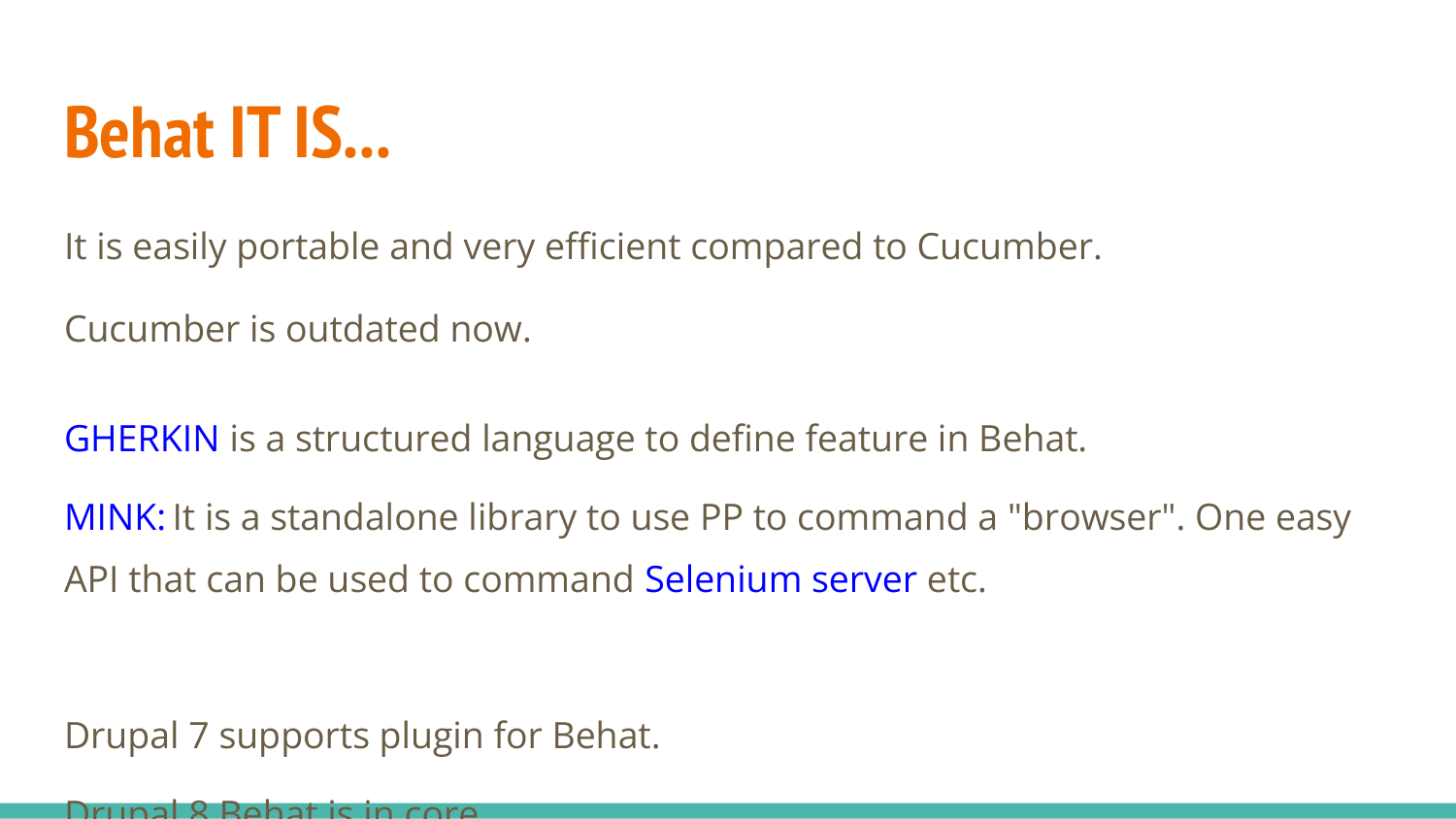

# Behat IT IS...
It is easily portable and very efficient compared to Cucumber.
Cucumber is outdated now.
GHERKIN is a structured language to define feature in Behat.
MINK: It is a standalone library to use PP to command a "browser". One easy API that can be used to command Selenium server etc.

Drupal 7 supports plugin for Behat.
Drupal 8 Behat is in core.